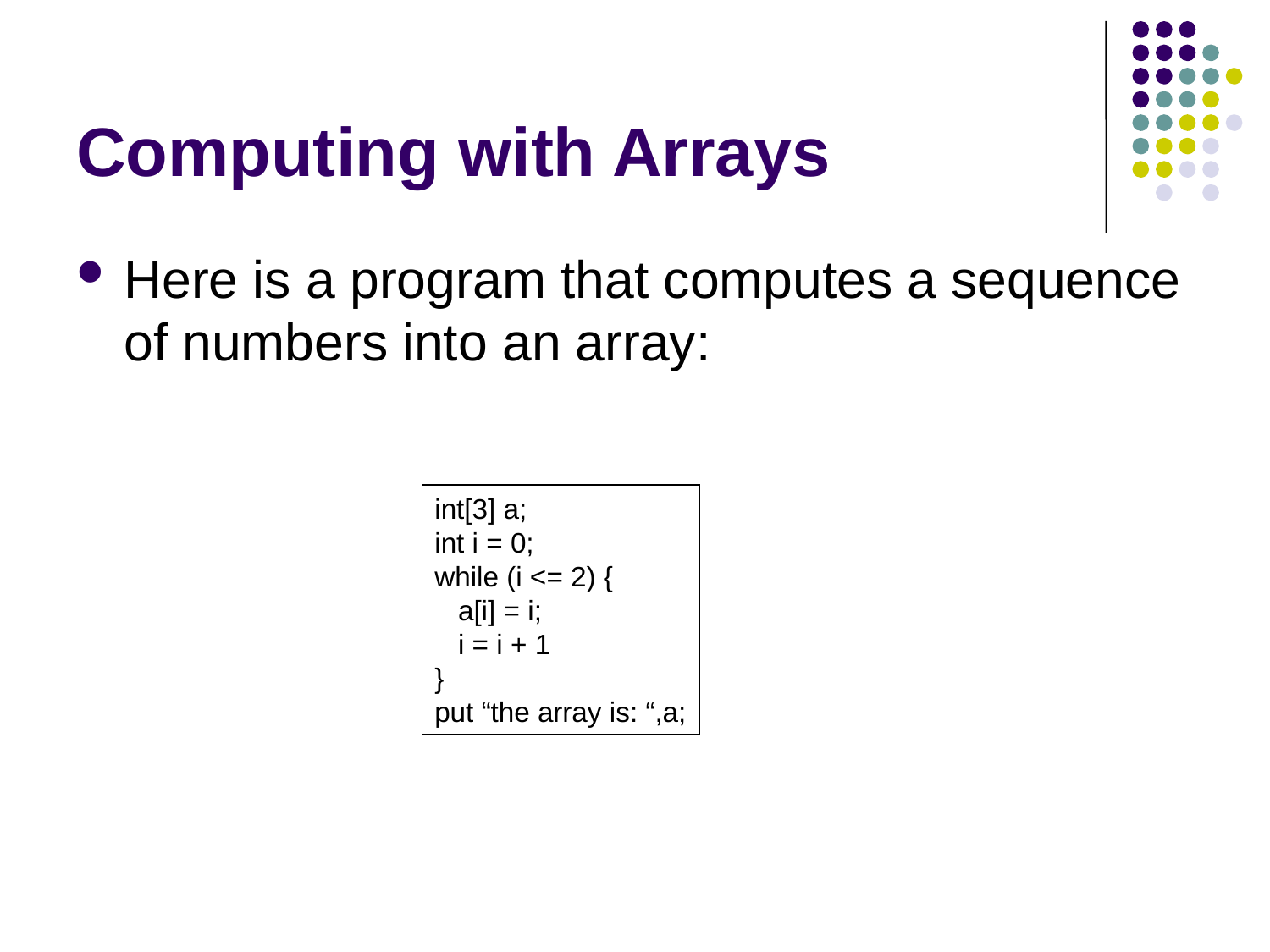

# Computing with Arrays
Here is a program that computes a sequence of numbers into an array:
int[3] a;
int i = 0;
while (i <= 2) {
   a[i] = i;
   i = i + 1
}
put “the array is: “,a;